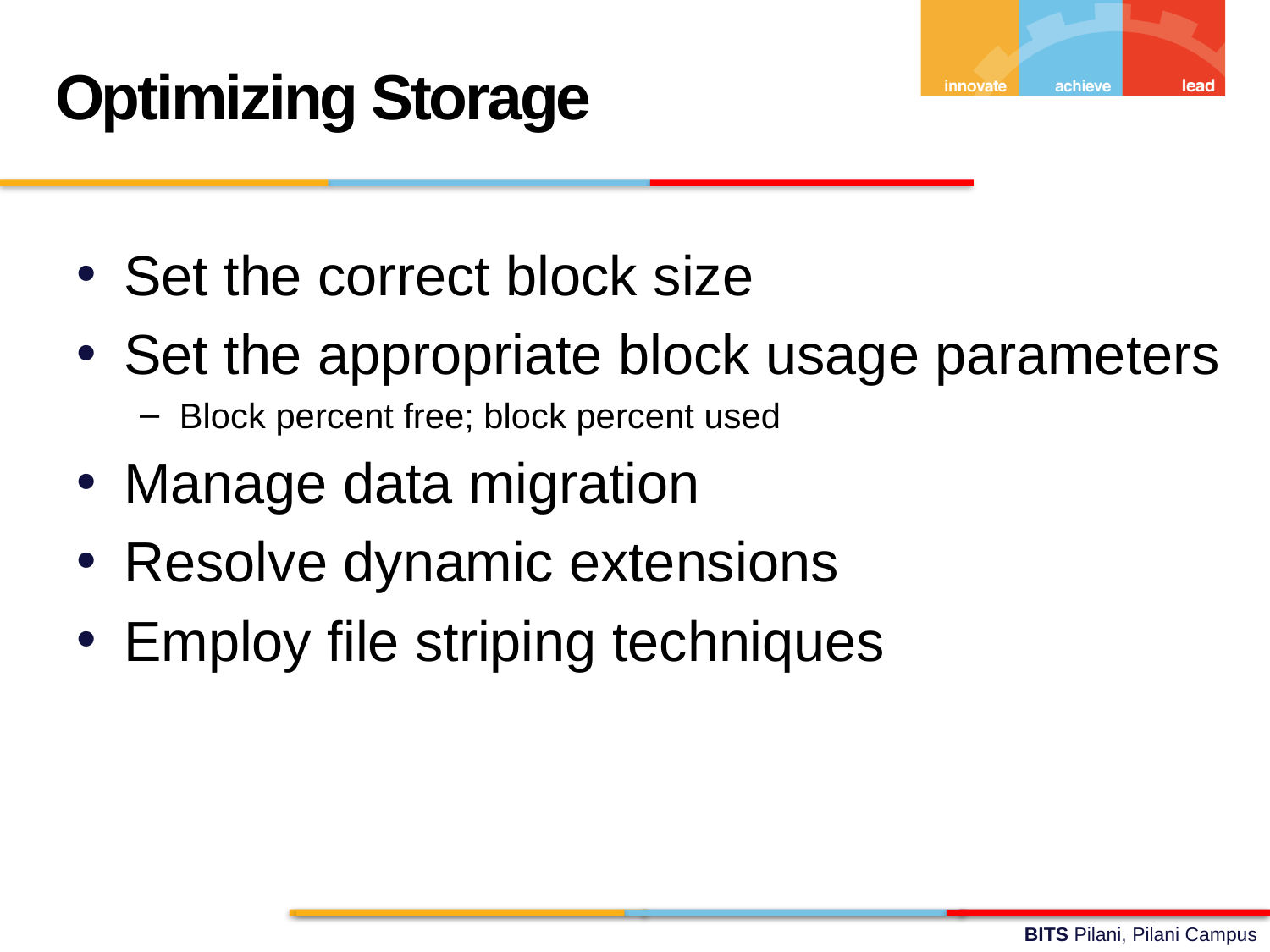

Optimizing Storage

Set the correct block size
Set the appropriate block usage parameters
Block percent free; block percent used
Manage data migration
Resolve dynamic extensions
Employ file striping techniques